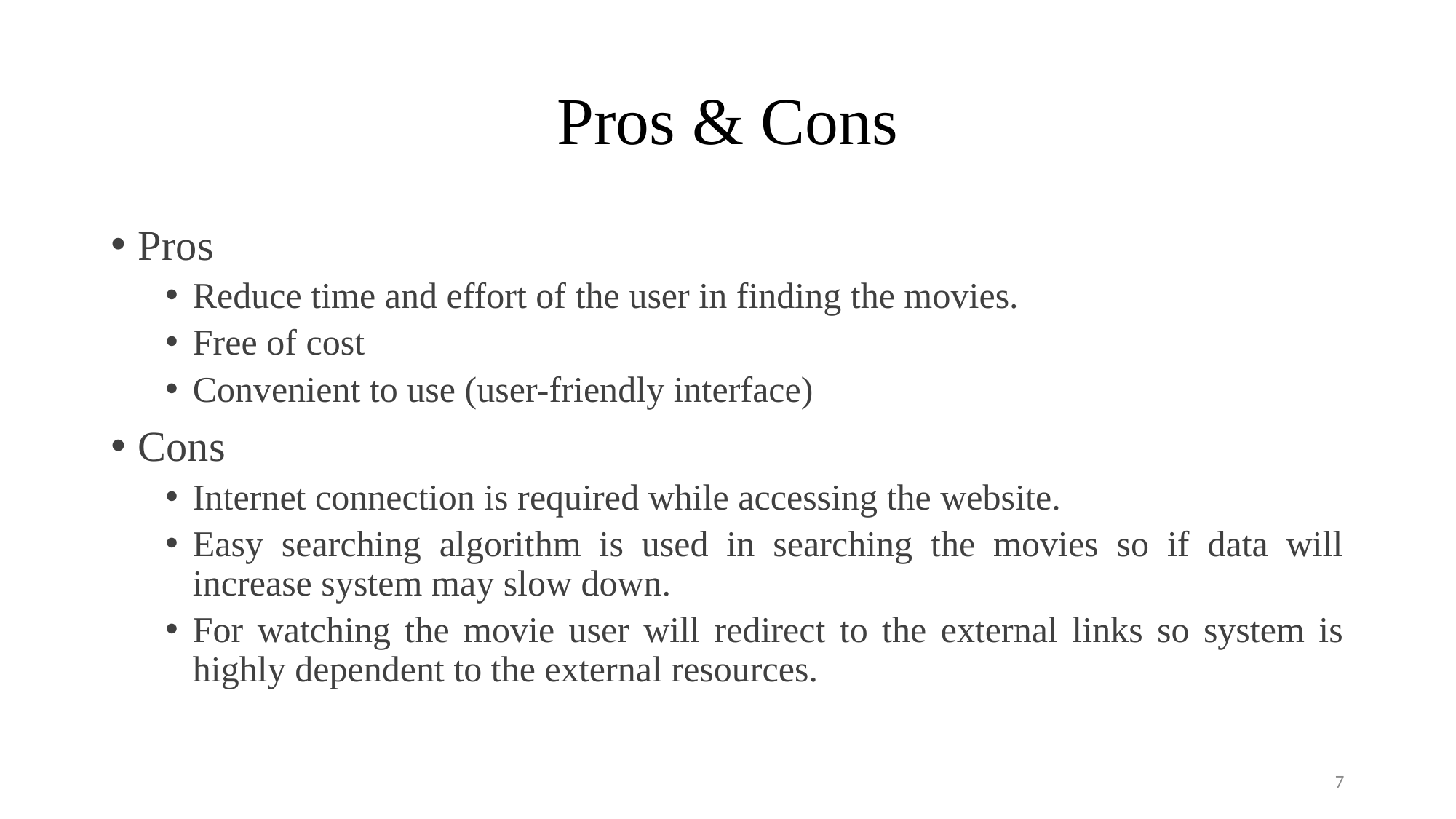

# Pros & Cons
Pros
Reduce time and effort of the user in finding the movies.
Free of cost
Convenient to use (user-friendly interface)
Cons
Internet connection is required while accessing the website.
Easy searching algorithm is used in searching the movies so if data will increase system may slow down.
For watching the movie user will redirect to the external links so system is highly dependent to the external resources.

7